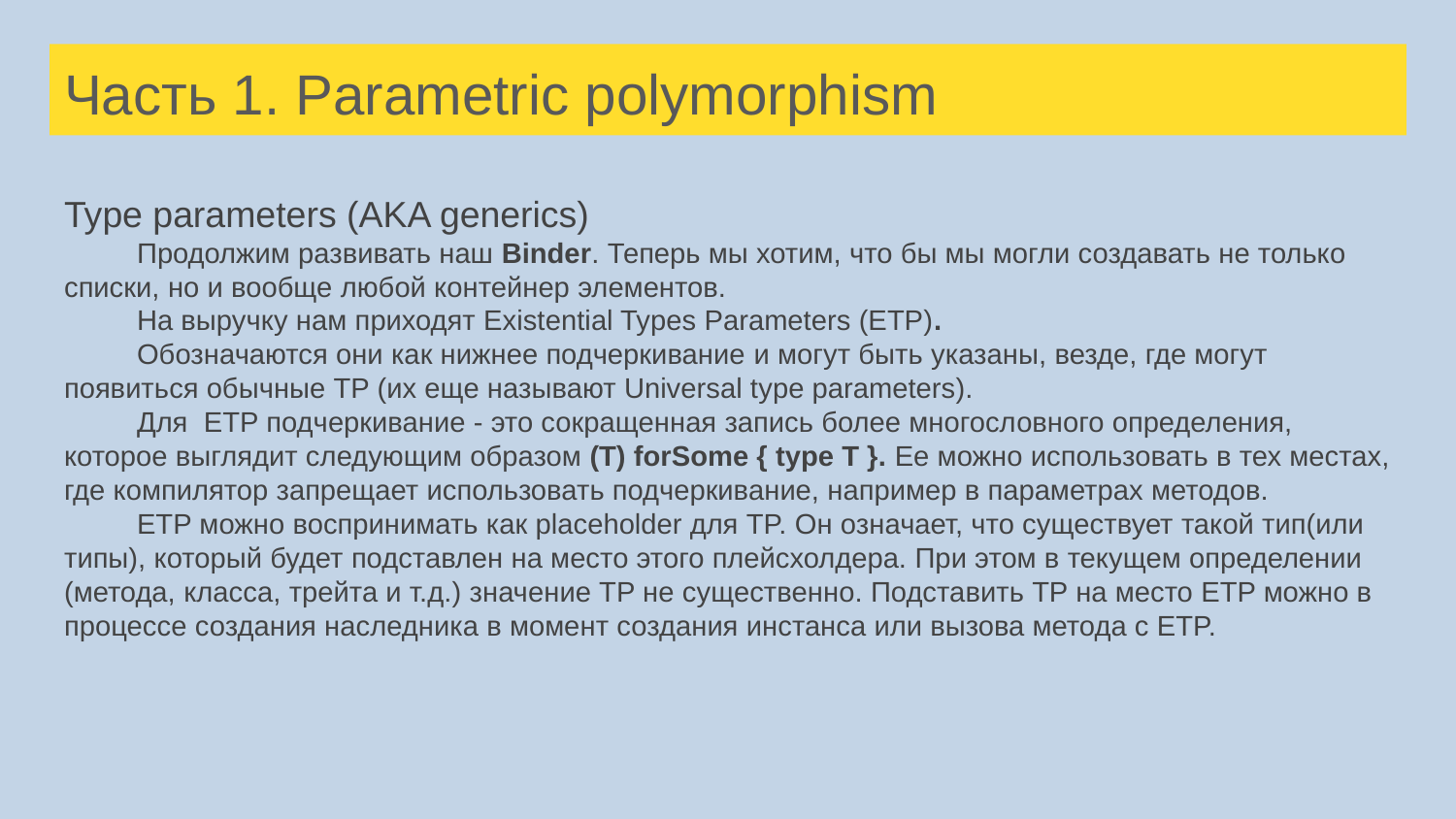

# Часть 1. Parametric polymorphism
Type parameters (AKA generics)
Продолжим развивать наш Binder. Теперь мы хотим, что бы мы могли создавать не только списки, но и вообще любой контейнер элементов.
На выручку нам приходят Existential Types Parameters (ETP).
Обозначаются они как нижнее подчеркивание и могут быть указаны, везде, где могут появиться обычные TP (их еще называют Universal type parameters).
Для  ETP подчеркивание - это сокращенная запись более многословного определения, которое выглядит следующим образом (T) forSome { type T }. Ее можно использовать в тех местах, где компилятор запрещает использовать подчеркивание, например в параметрах методов.
ETP можно воспринимать как placeholder для TP. Он означает, что существует такой тип(или типы), который будет подставлен на место этого плейсхолдера. При этом в текущем определении (метода, класса, трейта и т.д.) значение TP не существенно. Подставить TP на место ETP можно в процессе создания наследника в момент создания инстанса или вызова метода с ETP.